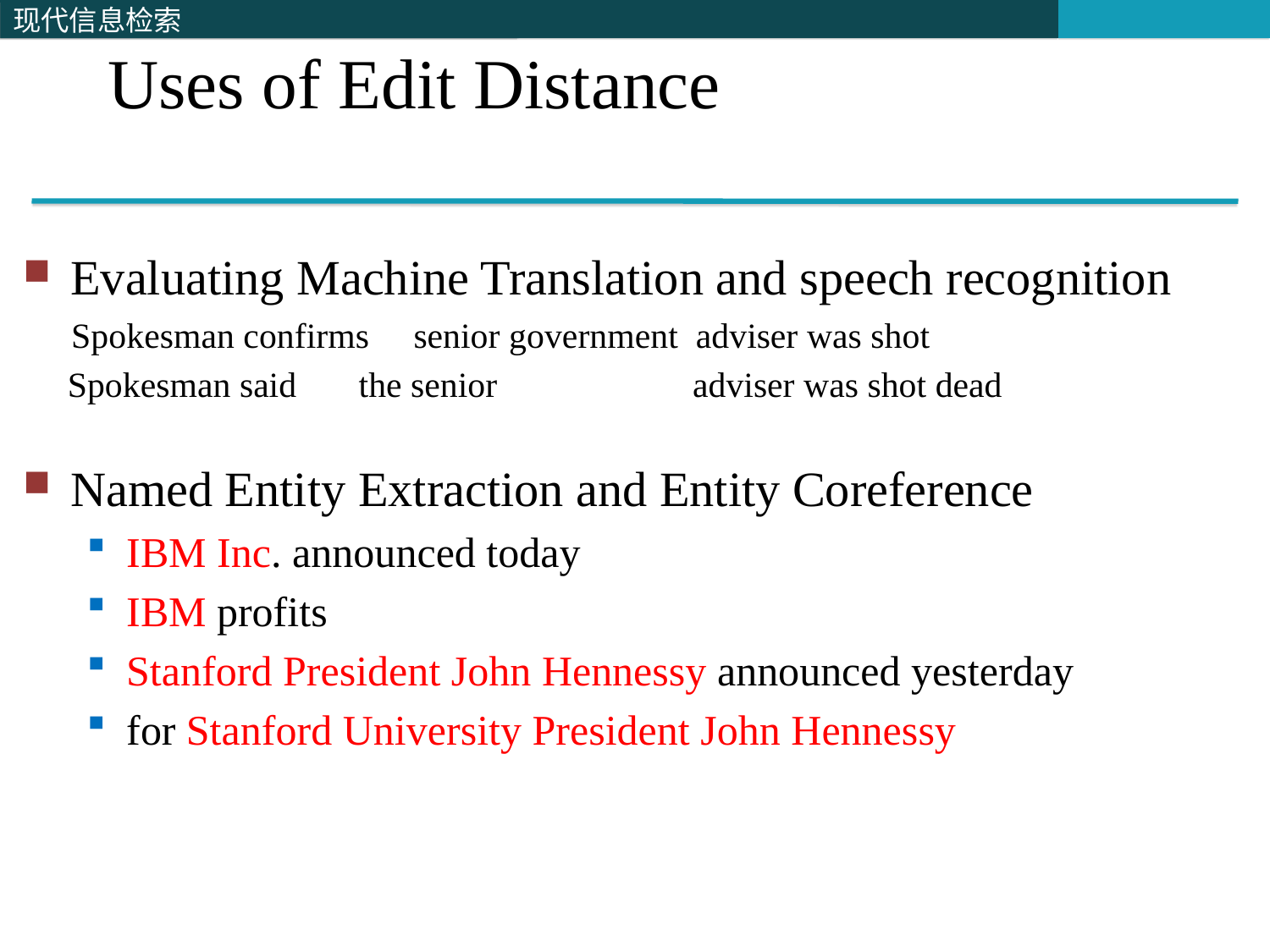

# Uses of Edit Distance
Evaluating Machine Translation and speech recognition
      Spokesman confirms     senior government  adviser was shot
     Spokesman said       the senior                      adviser was shot dead

Named Entity Extraction and Entity Coreference
IBM Inc. announced today
IBM profits
Stanford President John Hennessy announced yesterday
for Stanford University President John Hennessy